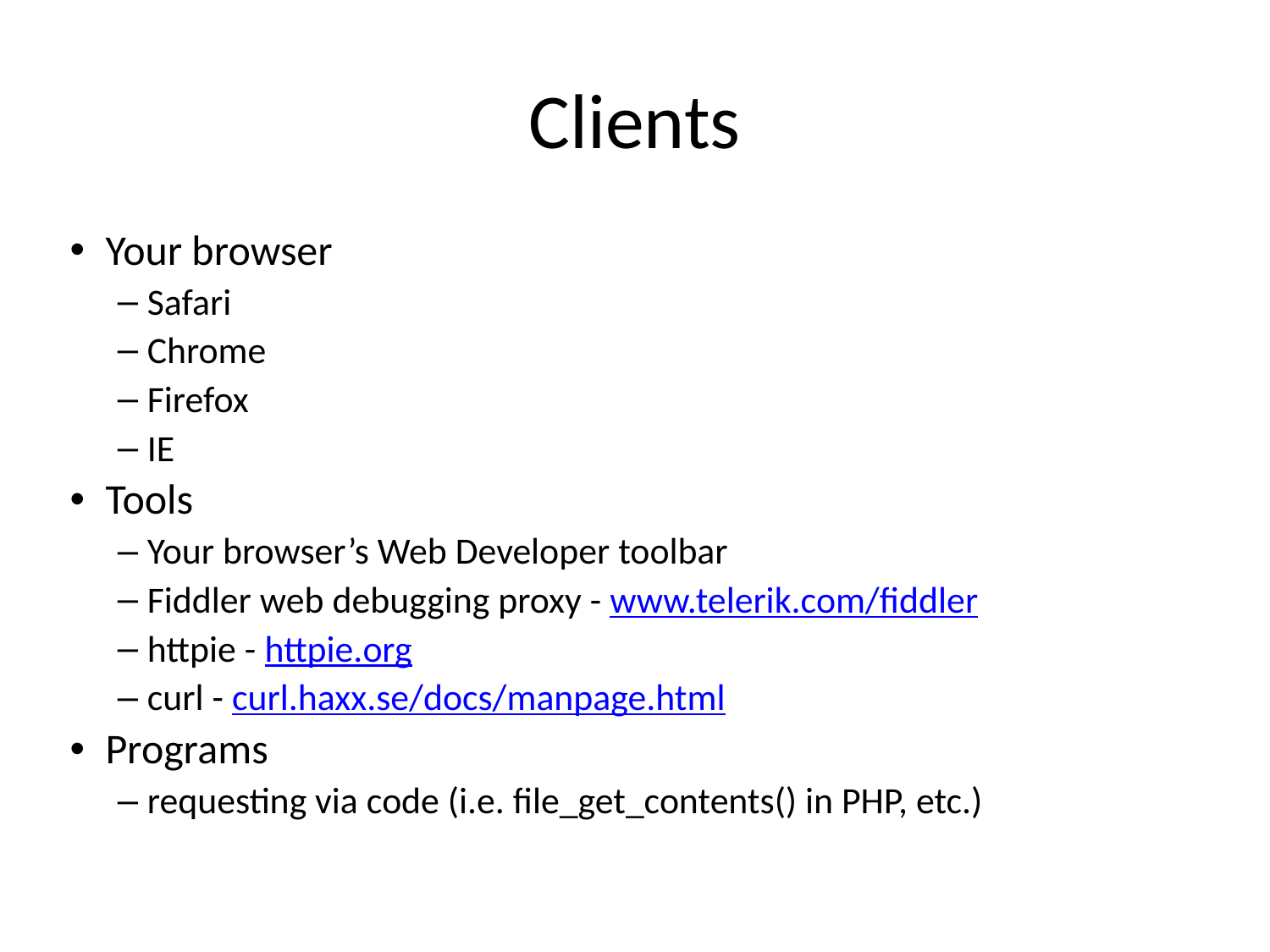

# Clients
Your browser
Safari
Chrome
Firefox
IE
Tools
Your browser’s Web Developer toolbar
Fiddler web debugging proxy - www.telerik.com/fiddler
httpie - httpie.org
curl - curl.haxx.se/docs/manpage.html
Programs
requesting via code (i.e. file_get_contents() in PHP, etc.)